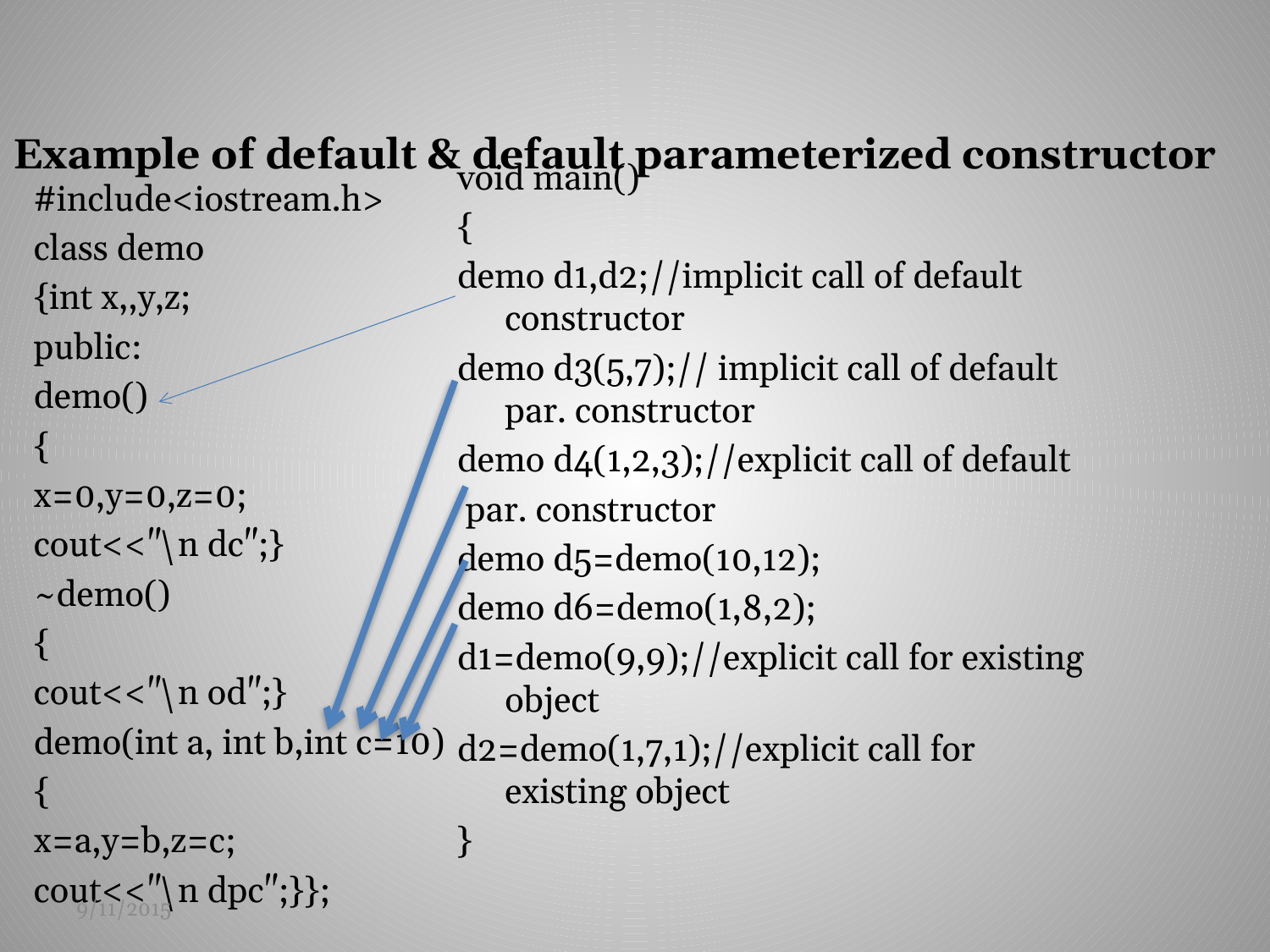

# Example of default & default parameterized constructor
void main()
{
demo d1,d2;//implicit call of default constructor
demo d3(5,7);// implicit call of default par. constructor
demo d4(1,2,3);//explicit call of default
 par. constructor
demo d5=demo(10,12);
demo d6=demo(1,8,2);
d1=demo(9,9);//explicit call for existing object
d2=demo(1,7,1);//explicit call for existing object
}
#include<iostream.h>
class demo
{int x,,y,z;
public:
demo()
{
x=0,y=0,z=0;
cout<<"\n dc";}
~demo()
{
cout<<"\n od";}
demo(int a, int b,int c=10)
{
x=a,y=b,z=c;
cout<<"\n dpc";}};
9/11/2015